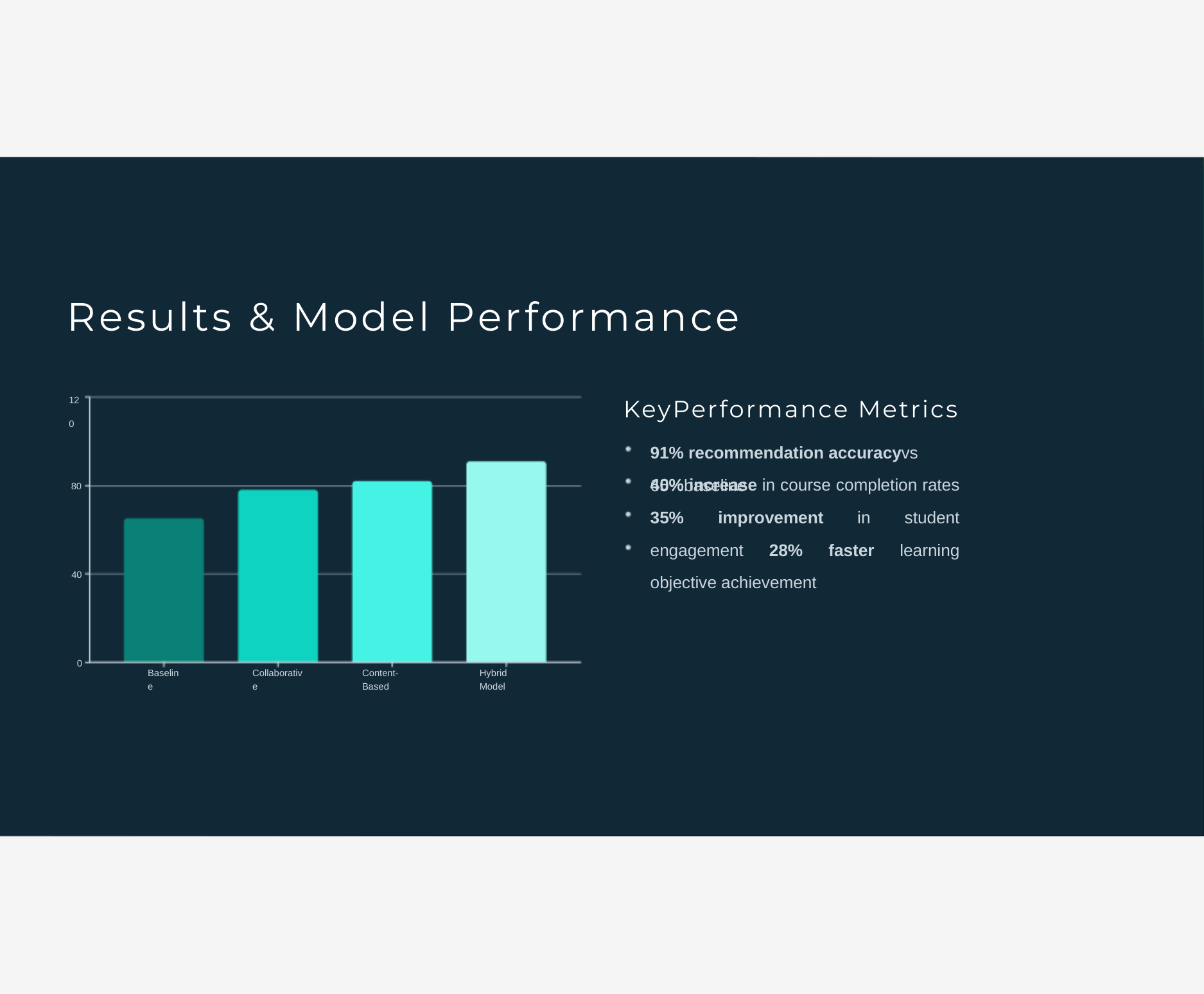

Results & Model Performance
KeyPerformance Metrics
120

91% recommendation accuracyvs 65%baseline
40% increase in course completion rates 35% improvement in student engagement 28% faster learning objective achievement
80
40
0
Baseline
Collaborative
Content-Based
Hybrid Model